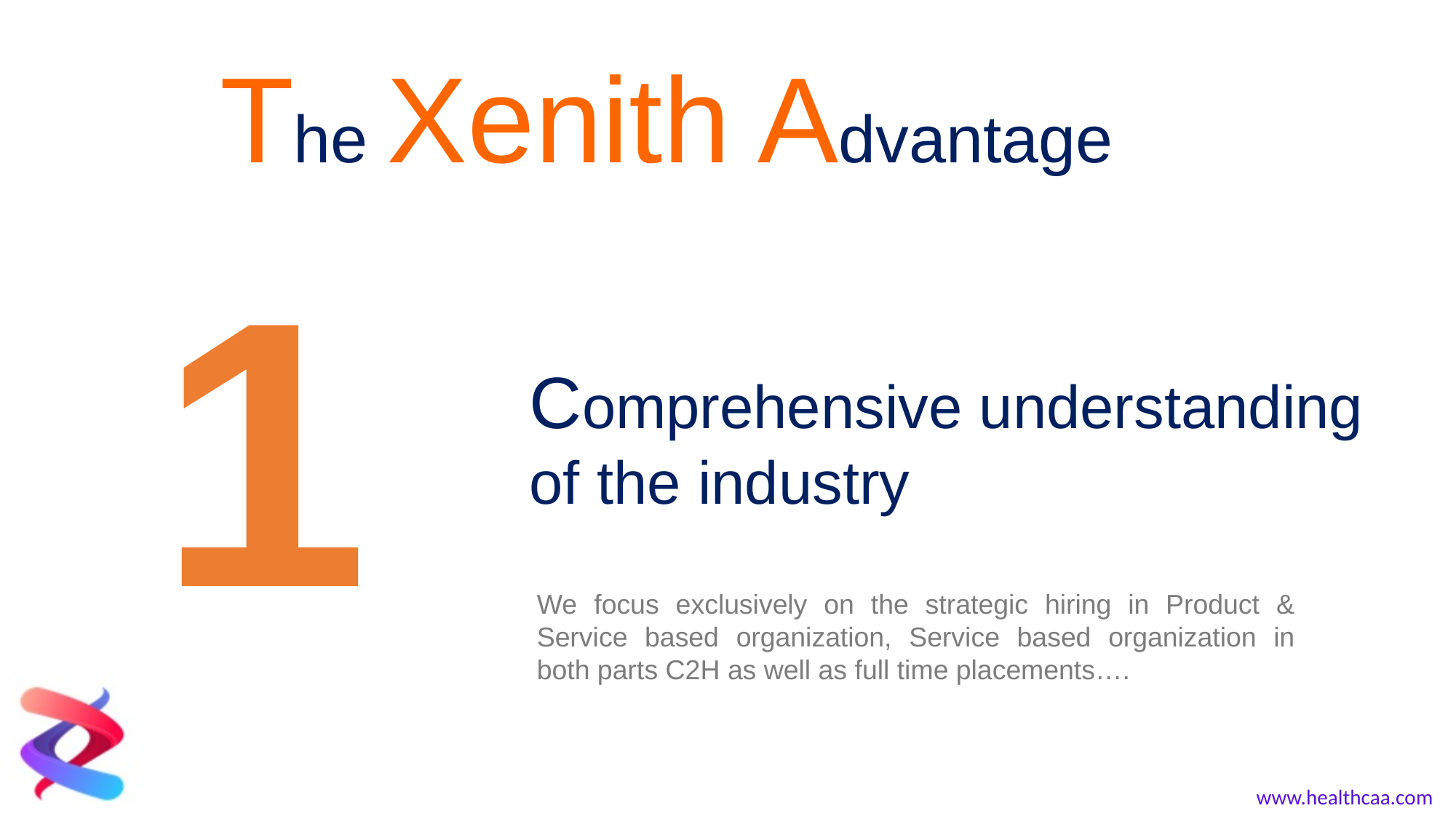

The Xenith Advantage
1
Comprehensive understanding
of the industry
We focus exclusively on the strategic hiring in Product & Service based organization, Service based organization in both parts C2H as well as full time placements….